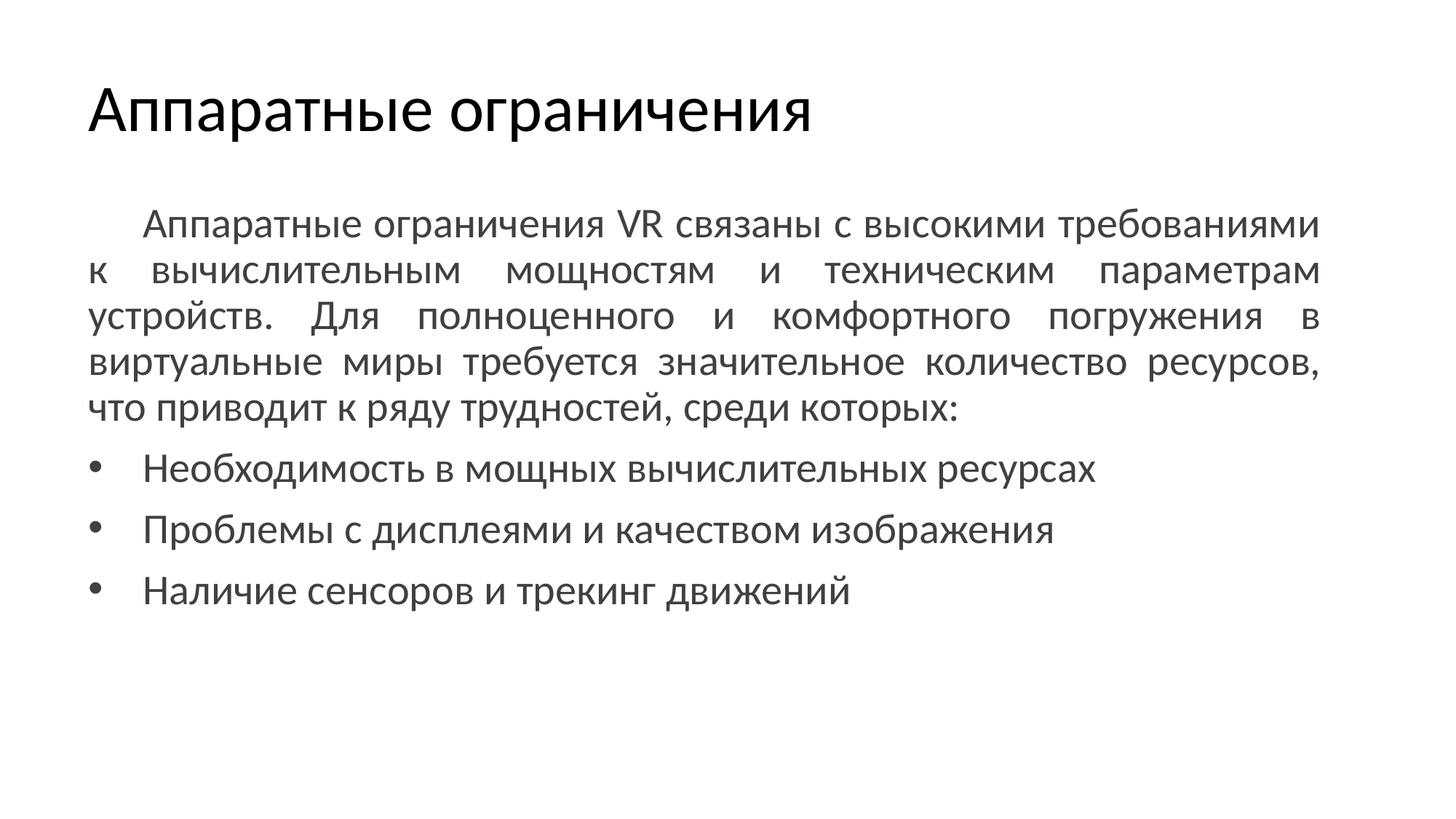

# Аппаратные ограничения
Аппаратные ограничения VR связаны с высокими требованиями к вычислительным мощностям и техническим параметрам устройств. Для полноценного и комфортного погружения в виртуальные миры требуется значительное количество ресурсов, что приводит к ряду трудностей, среди которых:
Необходимость в мощных вычислительных ресурсах
Проблемы с дисплеями и качеством изображения
Наличие сенсоров и трекинг движений